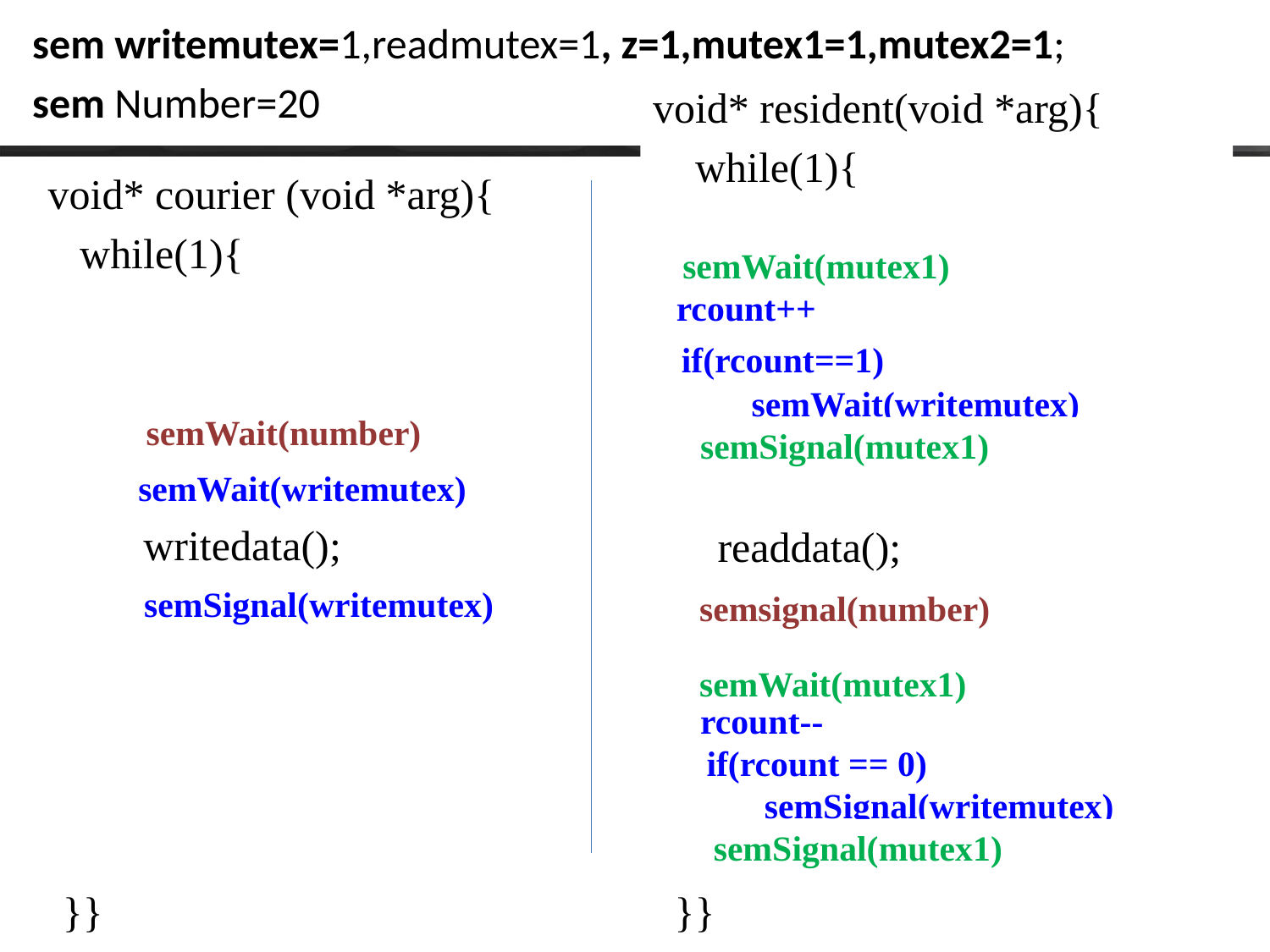

sem writemutex=1,readmutex=1, z=1,mutex1=1,mutex2=1;
sem Number=20
void* resident(void *arg){
    while(1){

void* courier (void *arg){
   while(1){

            semWait(mutex1)
        rcount++
     if(rcount==1)
              semWait(writemutex)
       semWait(number)
semSignal(mutex1)
       semWait(writemutex)
 writedata();
readdata();
             semSignal(writemutex)
       semsignal(number)
         semWait(mutex1)
rcount--
 if(rcount == 0)
 semSignal(writemutex)
          semSignal(mutex1)
 }}
 }}
24